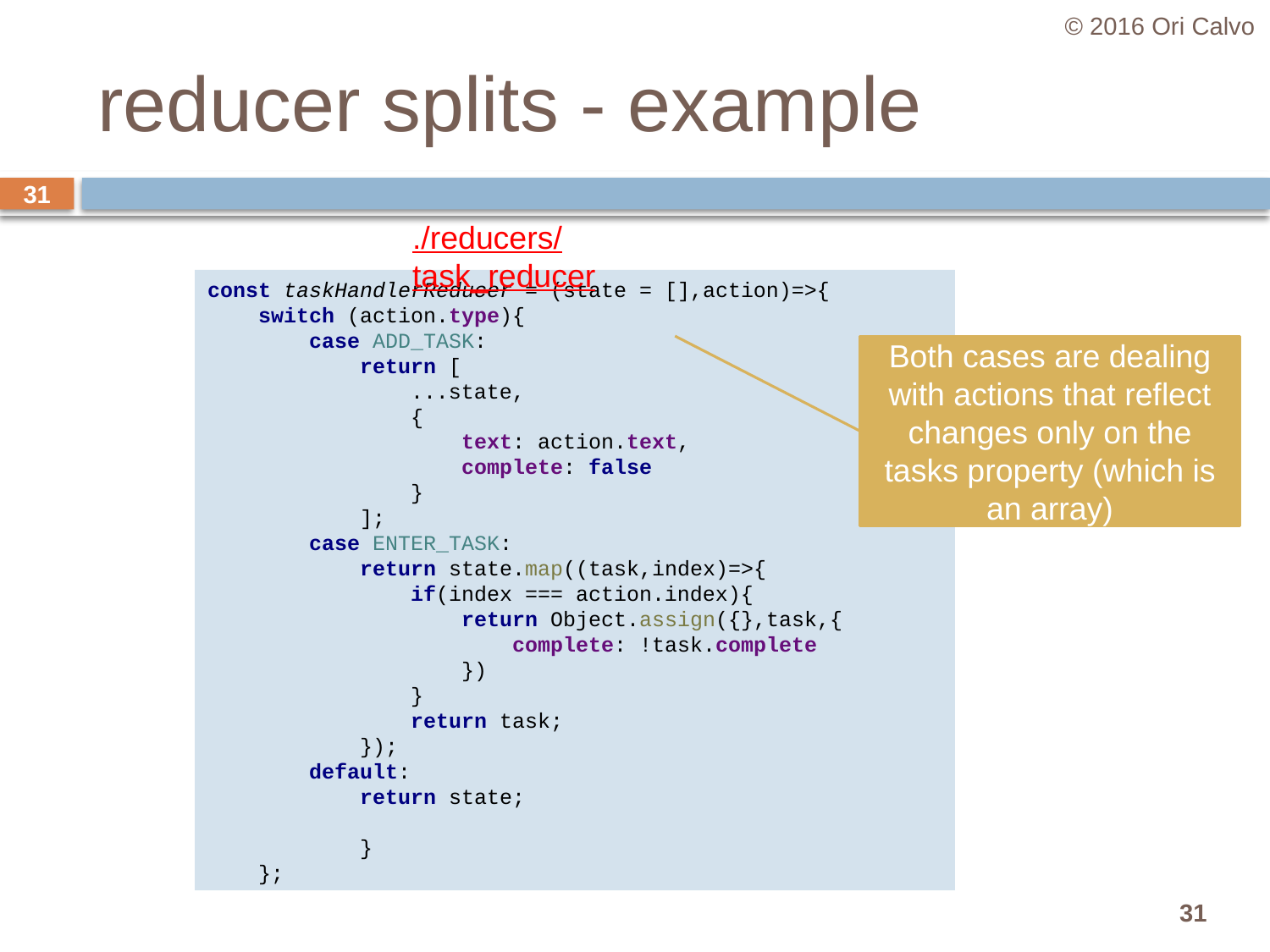

© 2016 Ori Calvo
# reducer splits - example
31
./reducers/task_reducer

const taskHandlerReducer = (state = [],action)=>{
    switch (action.type){
        case ADD_TASK:
            return [
                ...state,
                {
                    text: action.text,
                    complete: false
                }
            ];
        case ENTER_TASK:
            return state.map((task,index)=>{
                if(index === action.index){
                    return Object.assign({},task,{
                        complete: !task.complete
                    })
                }
                return task;
            });
        default:
            return state;
            }
    };
Both cases are dealing with actions that reflect changes only on the tasks property (which is an array)